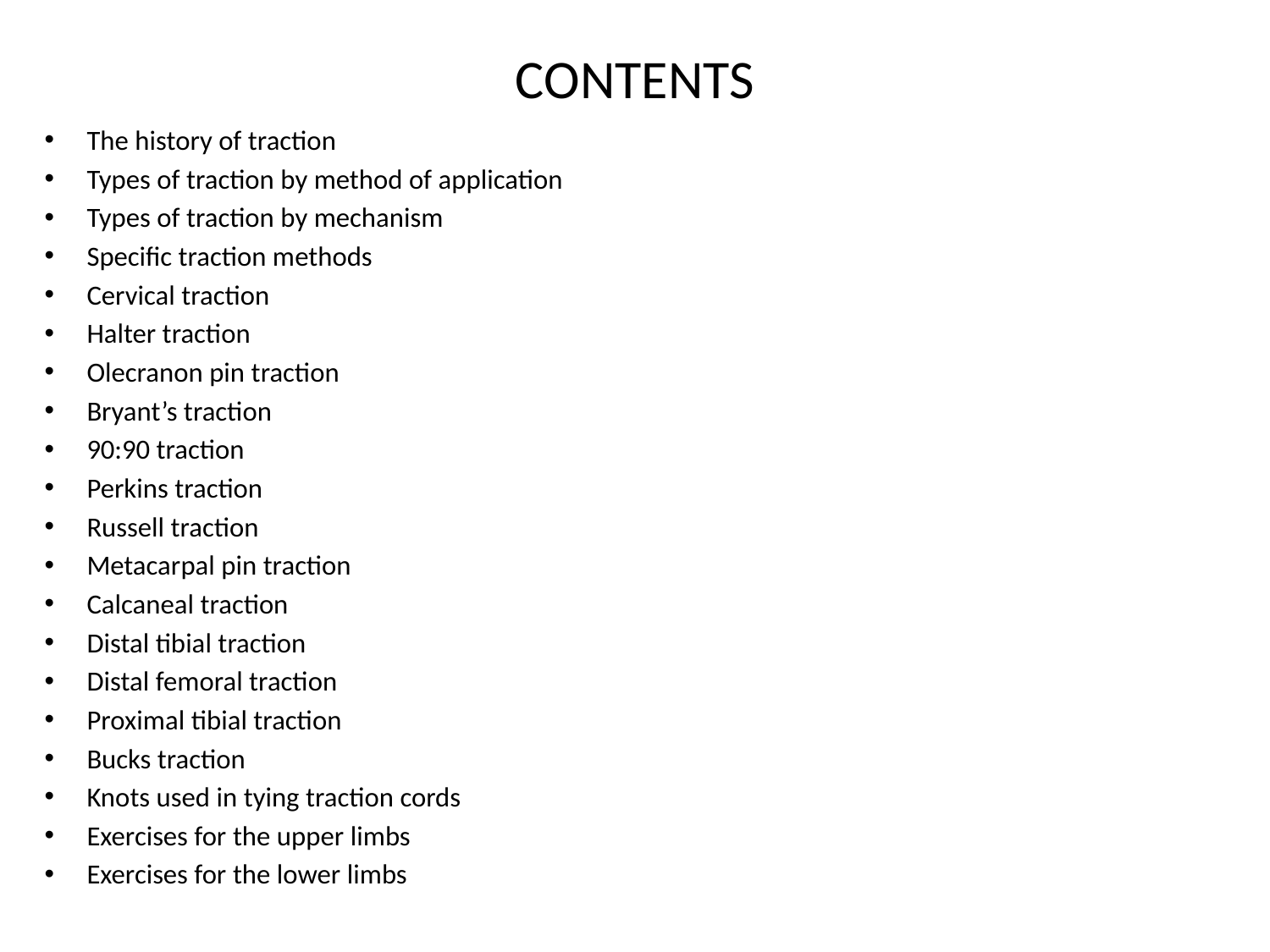

# CONTENTS
The history of traction
Types of traction by method of application
Types of traction by mechanism
Specific traction methods
Cervical traction
Halter traction
Olecranon pin traction
Bryant’s traction
90:90 traction
Perkins traction
Russell traction
Metacarpal pin traction
Calcaneal traction
Distal tibial traction
Distal femoral traction
Proximal tibial traction
Bucks traction
Knots used in tying traction cords
Exercises for the upper limbs
Exercises for the lower limbs